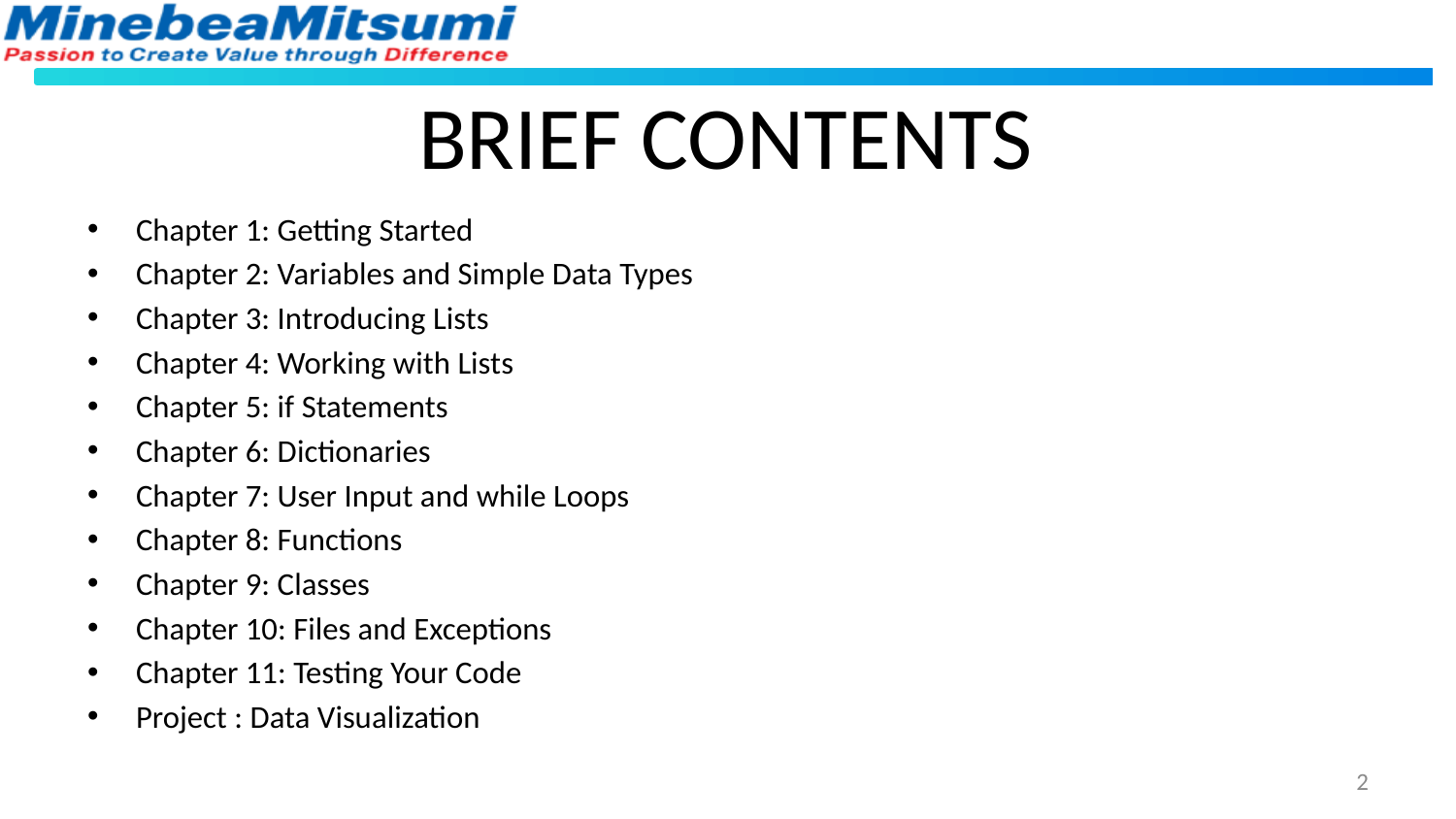

# BRIEF CONTENTS
Chapter 1: Getting Started
Chapter 2: Variables and Simple Data Types
Chapter 3: Introducing Lists
Chapter 4: Working with Lists
Chapter 5: if Statements
Chapter 6: Dictionaries
Chapter 7: User Input and while Loops
Chapter 8: Functions
Chapter 9: Classes
Chapter 10: Files and Exceptions
Chapter 11: Testing Your Code
Project : Data Visualization

2